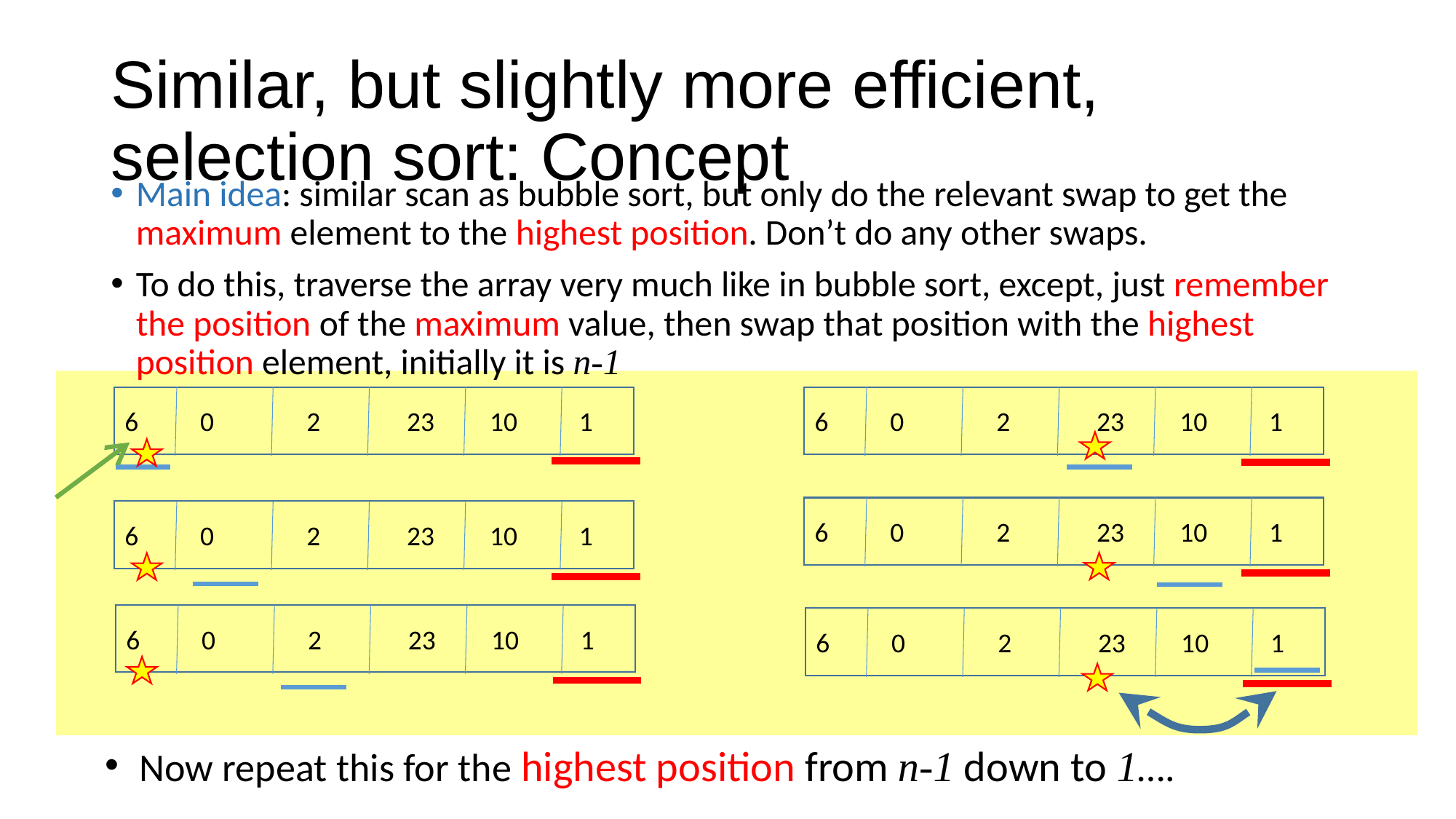

# Similar, but slightly more efficient,  selection sort: Concept
Main idea: similar scan as bubble sort, but only do the relevant swap to get the maximum element to the highest position. Don’t do any other swaps.
To do this, traverse the array very much like in bubble sort, except, just remember the position of the maximum value, then swap that position with the highest position element, initially it is n-1

6          0               2              23         10          1
6          0               2              23         10          1

6          0               2              23         10          1
6          0               2              23         10          1

6          0               2              23         10          1
6          0               2              23         10          1

Now repeat this for the highest position from n-1 down to 1….